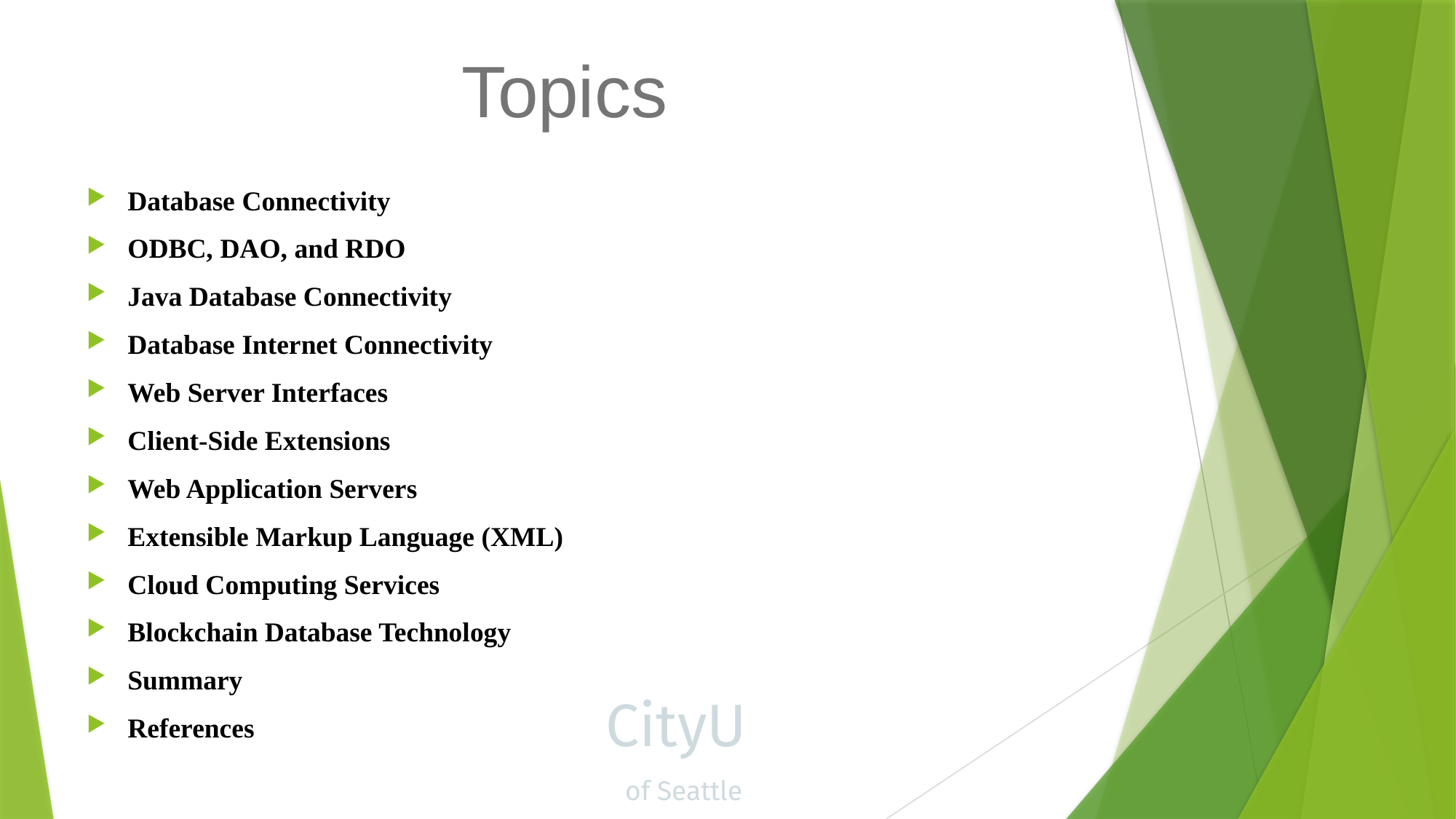

# Topics
Database Connectivity
ODBC, DAO, and RDO
Java Database Connectivity
Database Internet Connectivity
Web Server Interfaces
Client-Side Extensions
Web Application Servers
Extensible Markup Language (XML)
Cloud Computing Services
Blockchain Database Technology
Summary
References

CityU
of Seattle